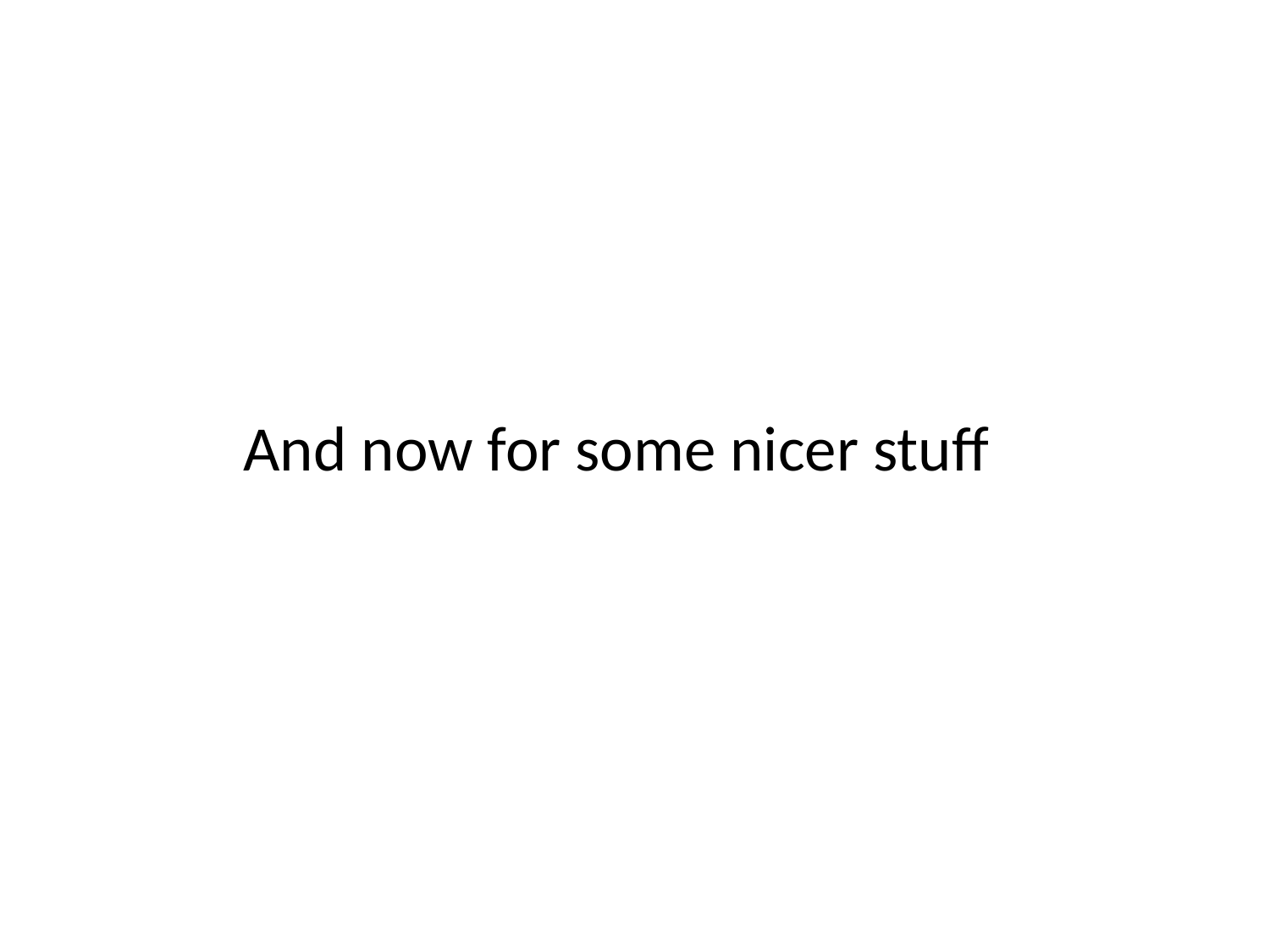

# And now for some nicer stuff